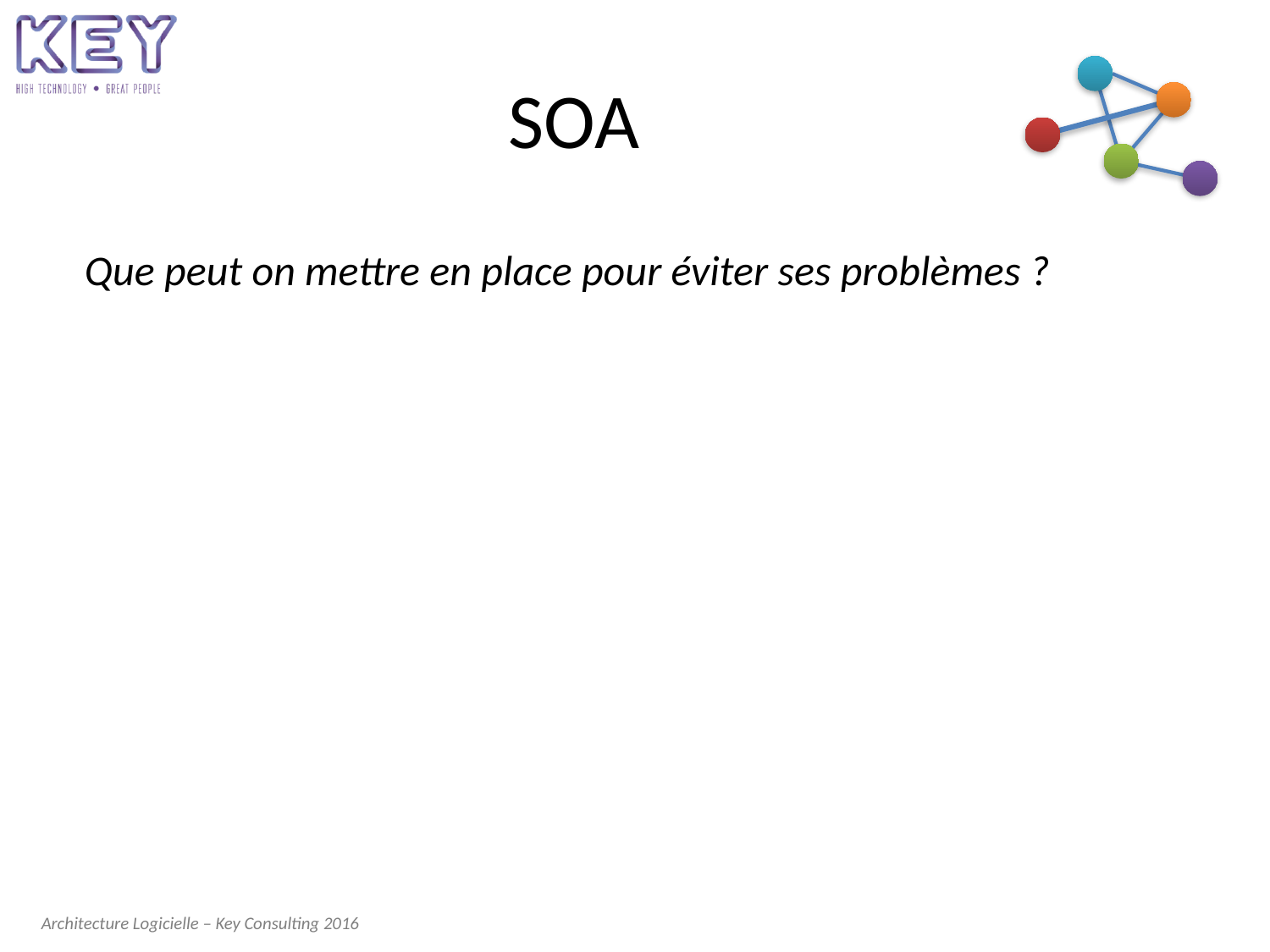

# SOA

Que peut on mettre en place pour éviter ses problèmes ?

161